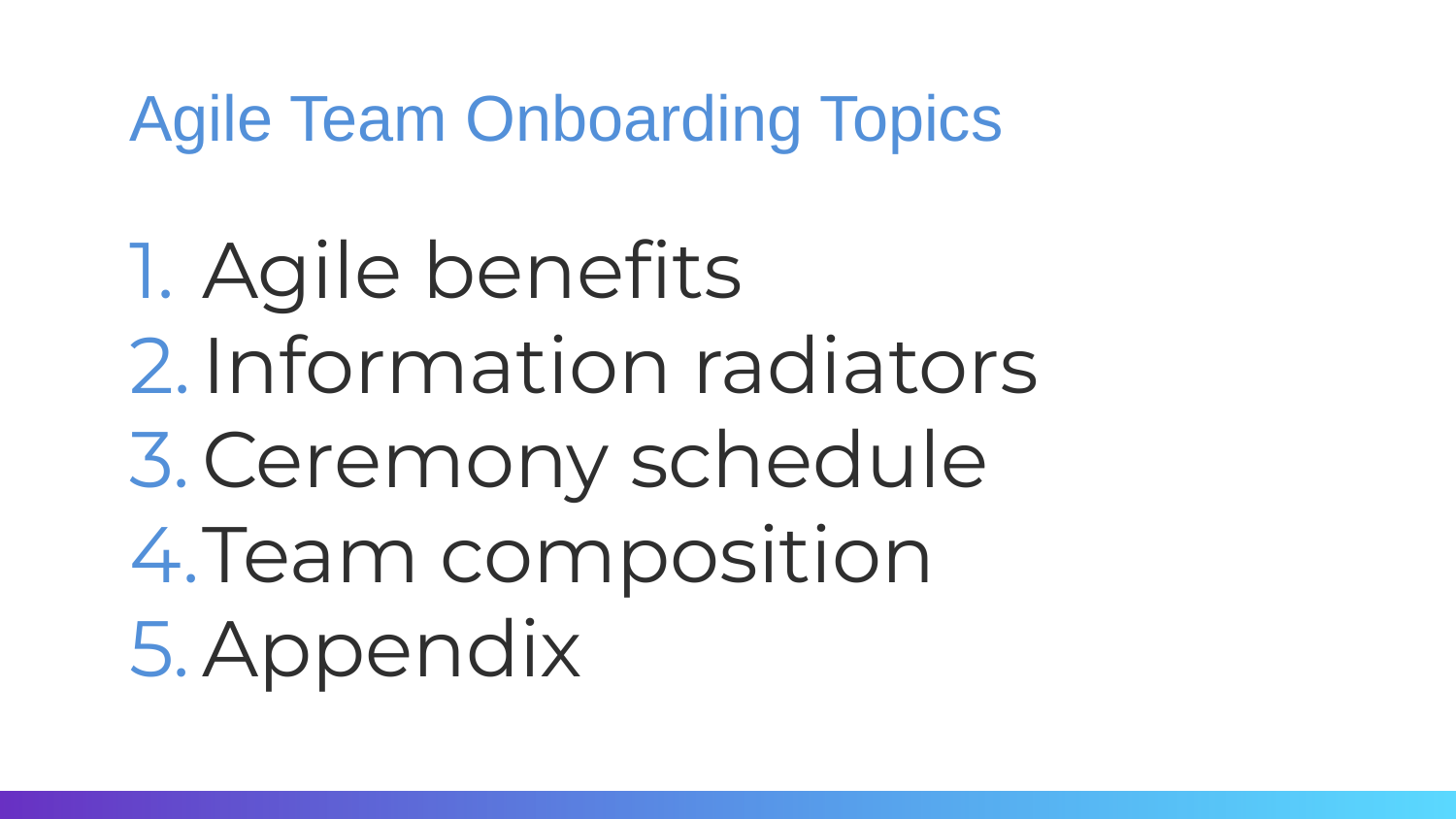

# Agile Team Onboarding Topics

Agile benefits
Information radiators
Ceremony schedule
Team composition
Appendix